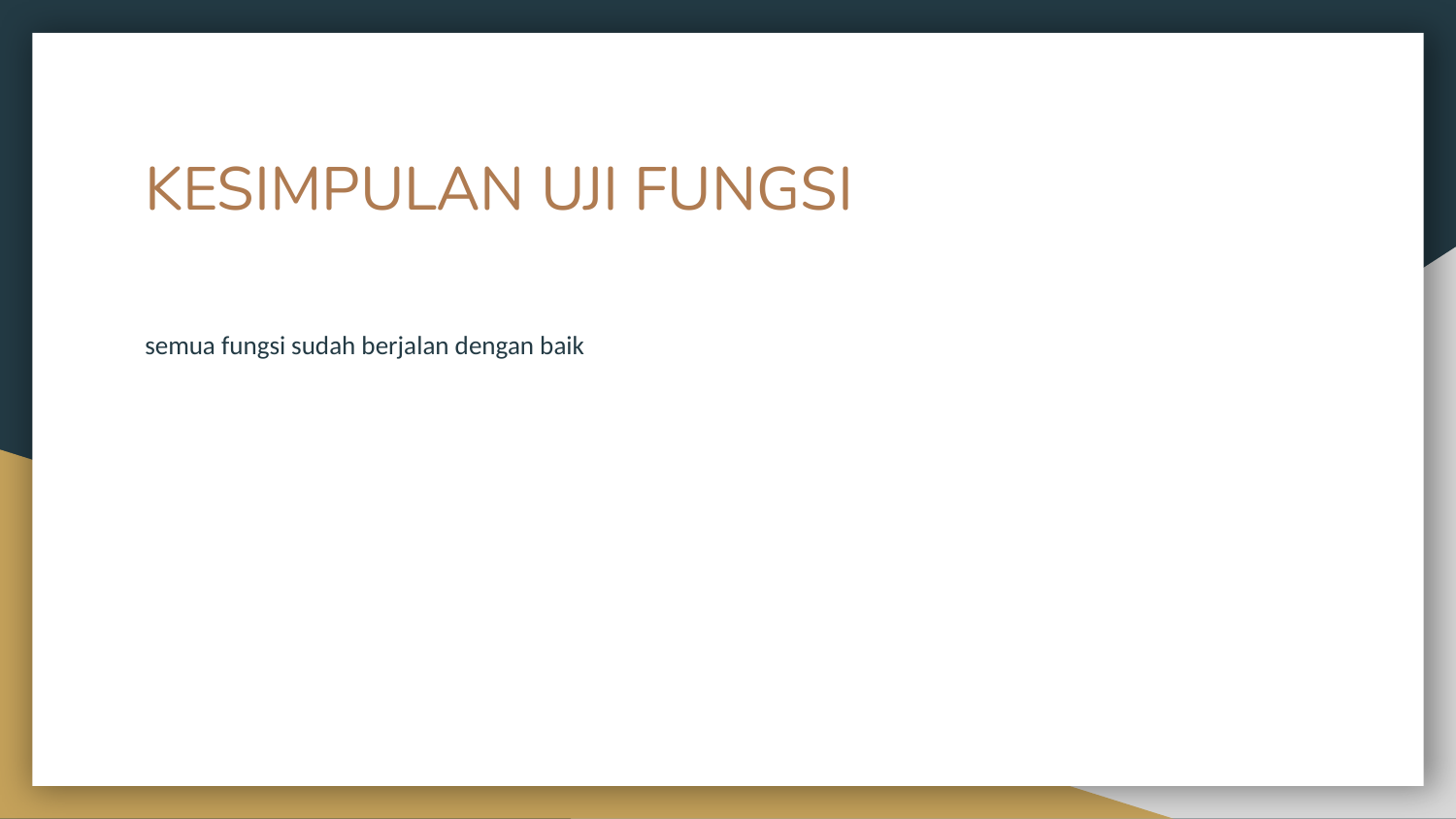

# KESIMPULAN UJI FUNGSI
semua fungsi sudah berjalan dengan baik